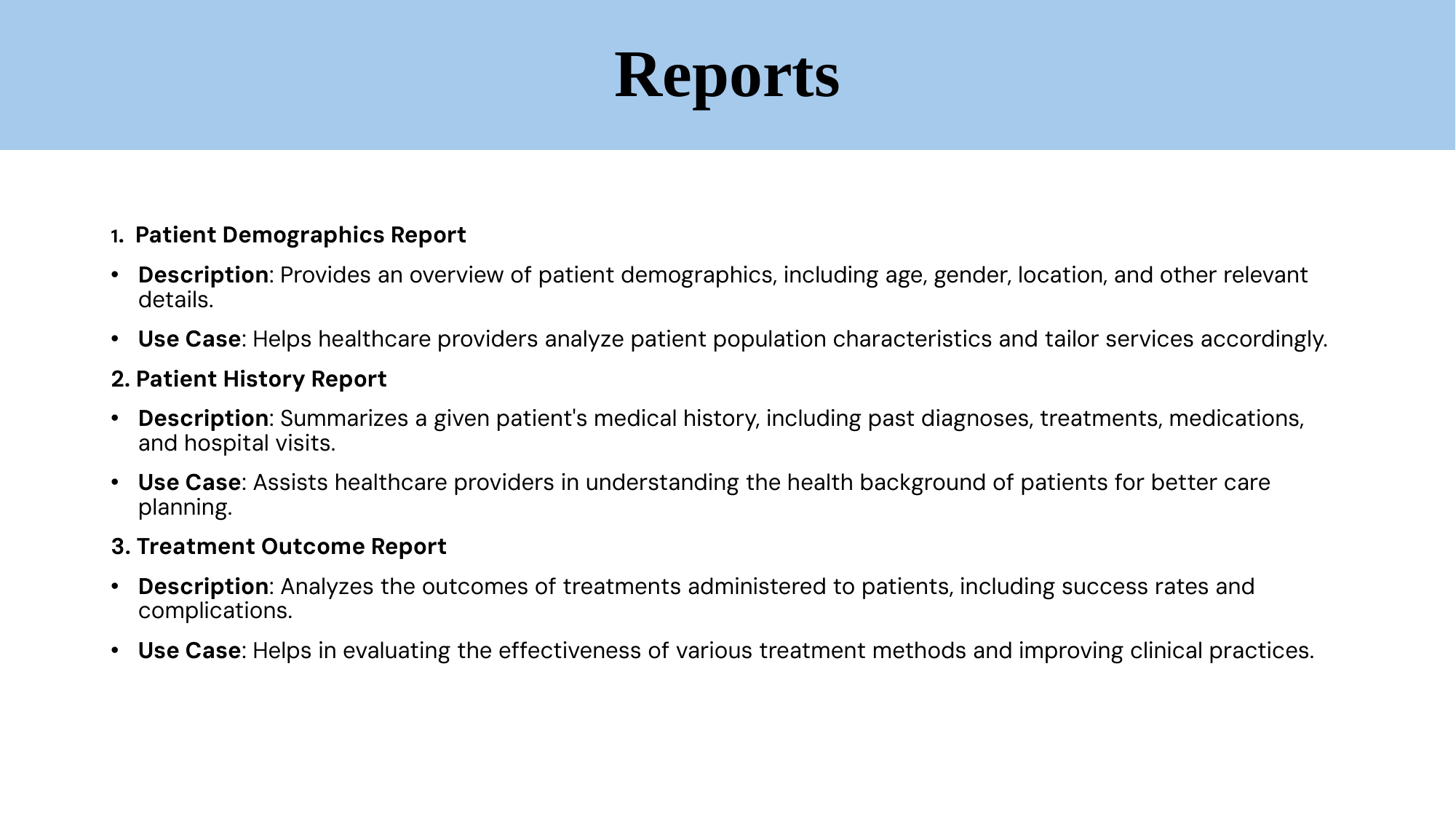

# Reports
1.  Patient Demographics Report
Description: Provides an overview of patient demographics, including age, gender, location, and other relevant details.
Use Case: Helps healthcare providers analyze patient population characteristics and tailor services accordingly.
2. Patient History Report
Description: Summarizes a given patient's medical history, including past diagnoses, treatments, medications, and hospital visits.
Use Case: Assists healthcare providers in understanding the health background of patients for better care planning.
3. Treatment Outcome Report
Description: Analyzes the outcomes of treatments administered to patients, including success rates and complications.
Use Case: Helps in evaluating the effectiveness of various treatment methods and improving clinical practices.